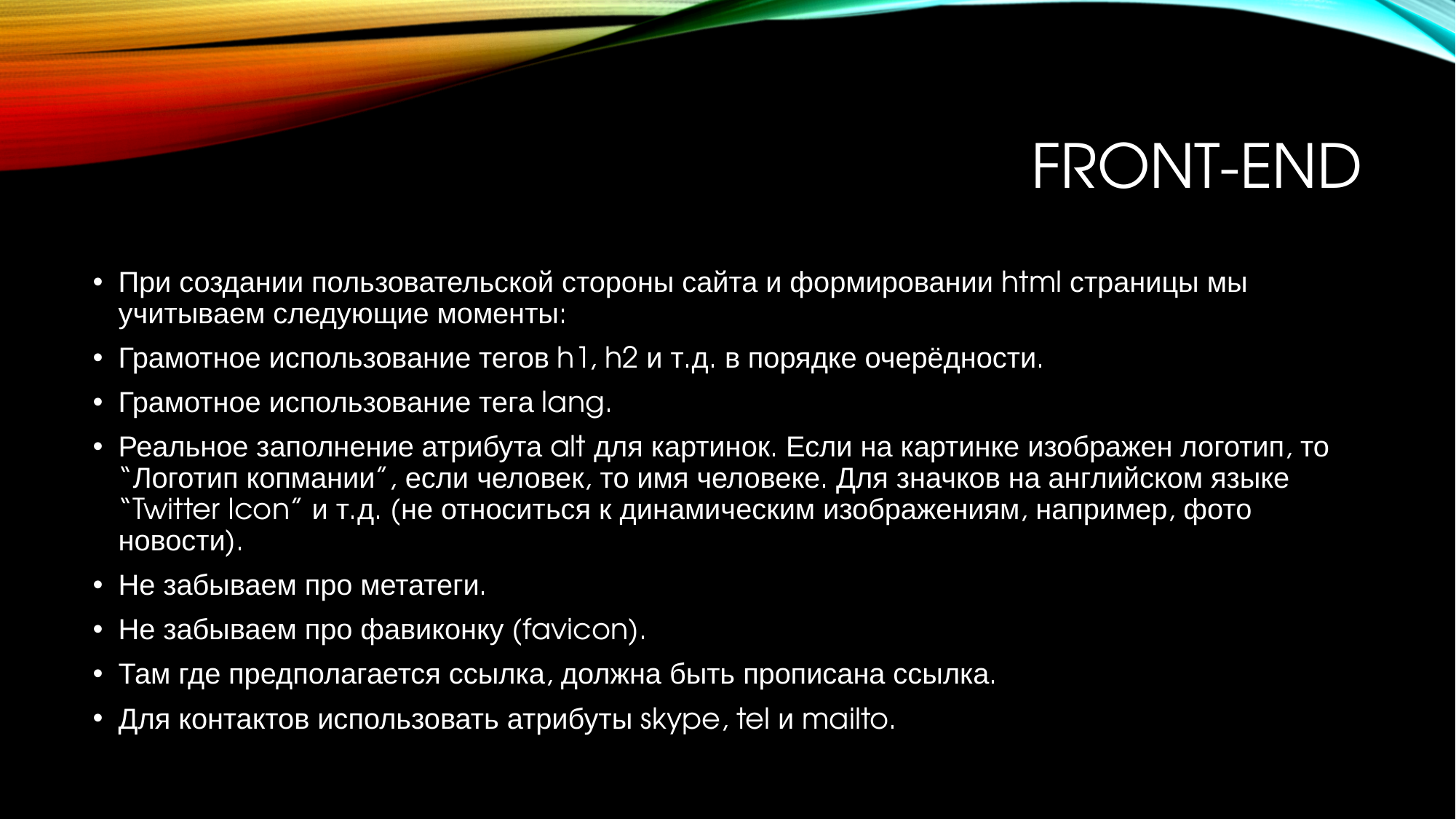

# Front-end
При создании пользовательской стороны сайта и формировании html страницы мы учитываем следующие моменты:
Грамотное использование тегов h1, h2 и т.д. в порядке очерёдности.
Грамотное использование тега lang.
Реальное заполнение атрибута alt для картинок. Если на картинке изображен логотип, то “Логотип копмании”, если человек, то имя человеке. Для значков на английском языке “Twitter Icon” и т.д. (не относиться к динамическим изображениям, например, фото новости).
Не забываем про метатеги.
Не забываем про фавиконку (favicon).
Там где предполагается ссылка, должна быть прописана ссылка.
Для контактов использовать атрибуты skype, tel и mailto.